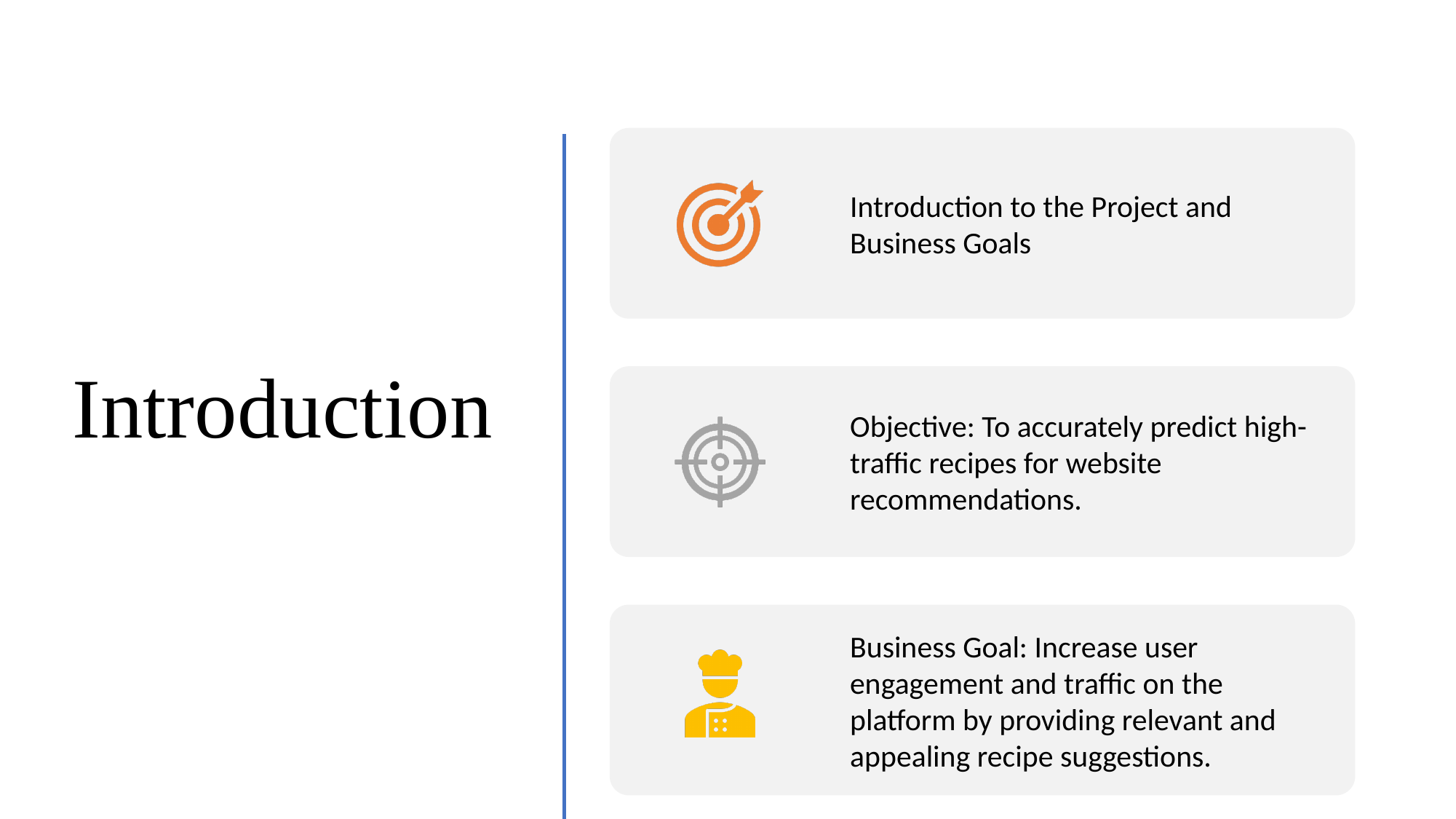

# Introduction
Introduction to the Project and Business Goals
Objective: To accurately predict high-traffic recipes for website recommendations.
Business Goal: Increase user engagement and traffic on the platform by providing relevant and appealing recipe suggestions.